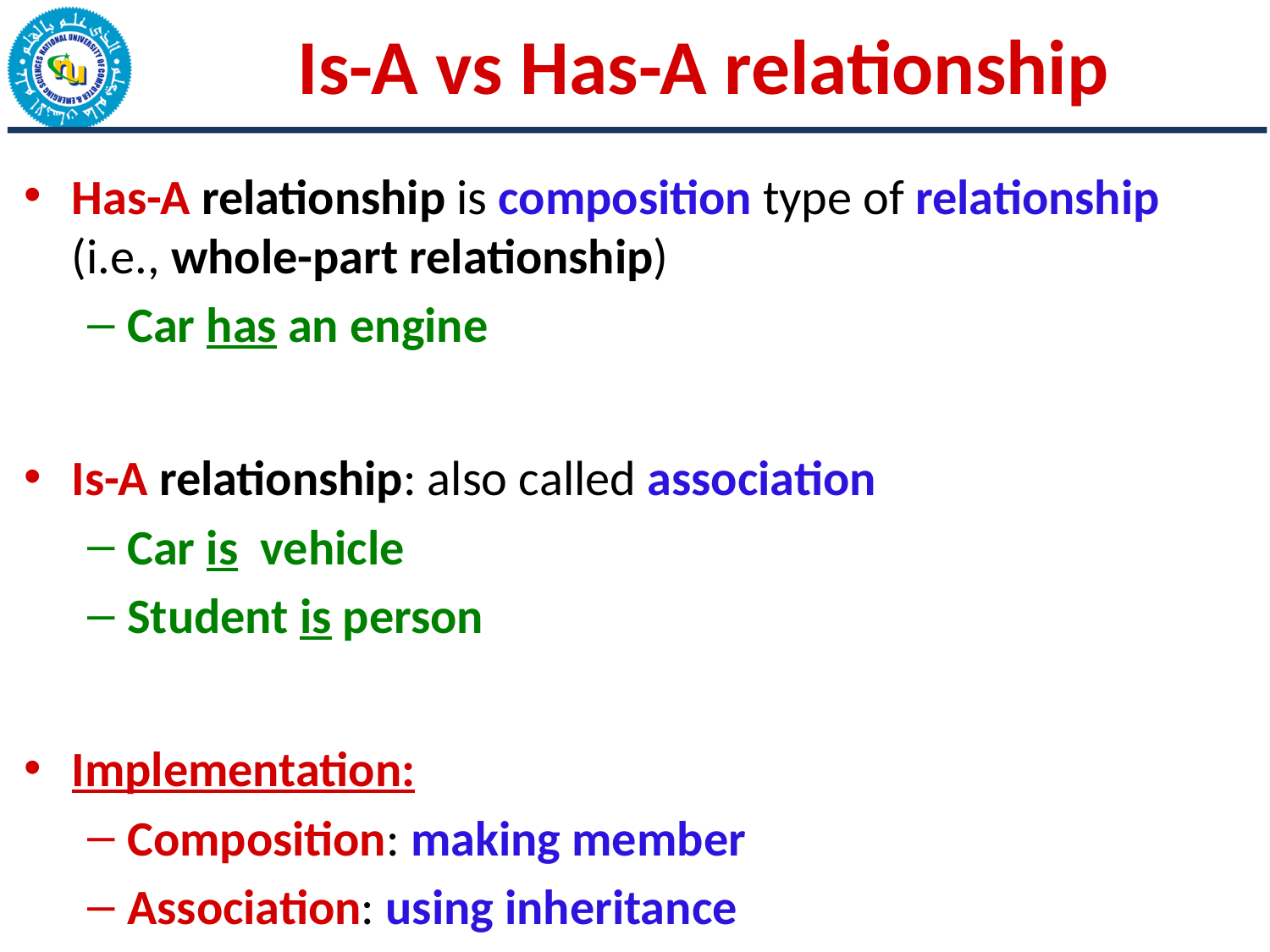

# Is-A vs Has-A relationship

Has-A relationship is composition type of relationship  (i.e., whole-part relationship)
Car has an engine

Is-A relationship: also called association
Car is  vehicle
Student is person

Implementation:
Composition: making member
Association: using inheritance